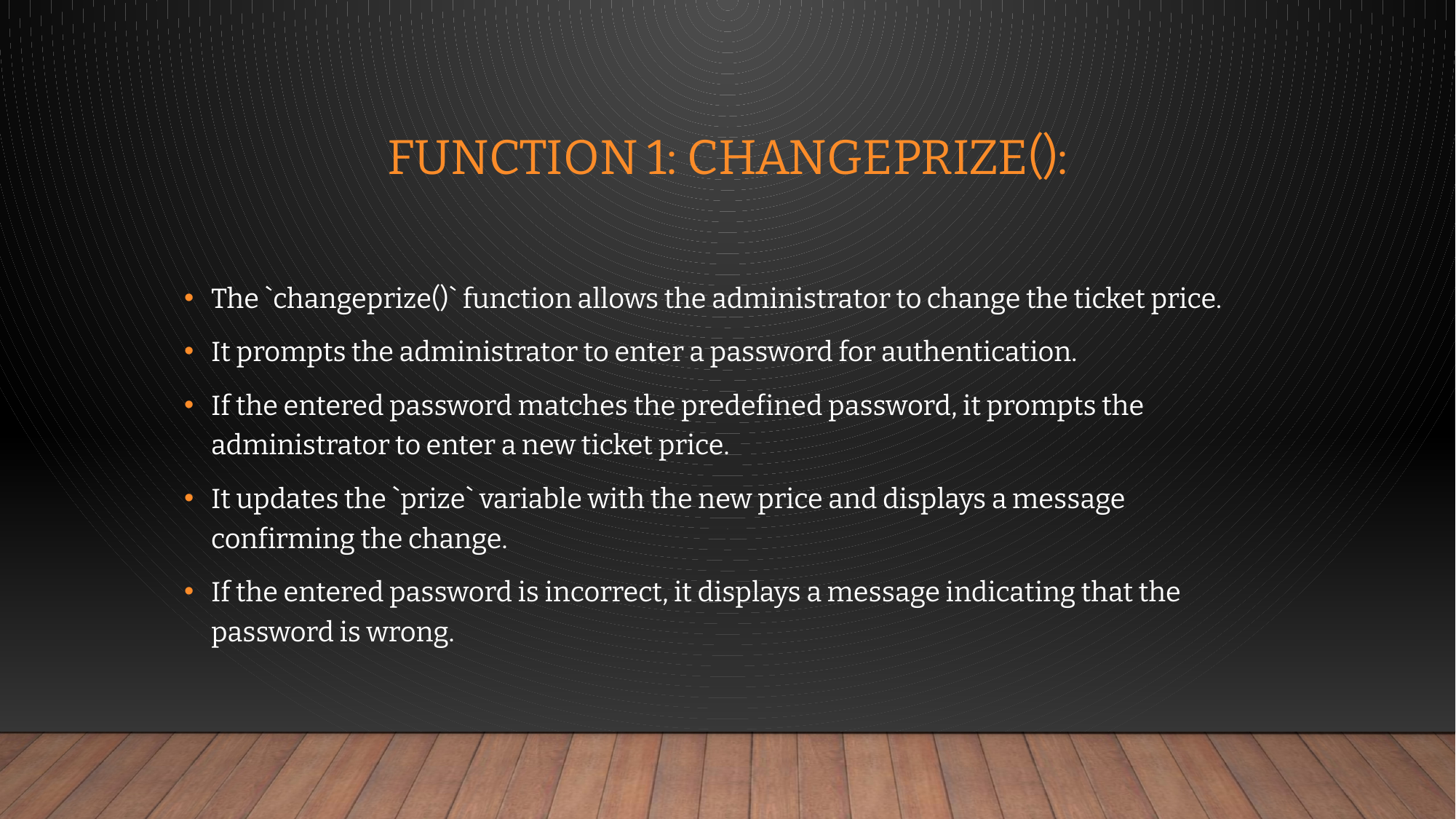

# Function 1: changeprize():

The `changeprize()` function allows the administrator to change the ticket price.
It prompts the administrator to enter a password for authentication.
If the entered password matches the predefined password, it prompts the administrator to enter a new ticket price.
It updates the `prize` variable with the new price and displays a message confirming the change.
If the entered password is incorrect, it displays a message indicating that the password is wrong.